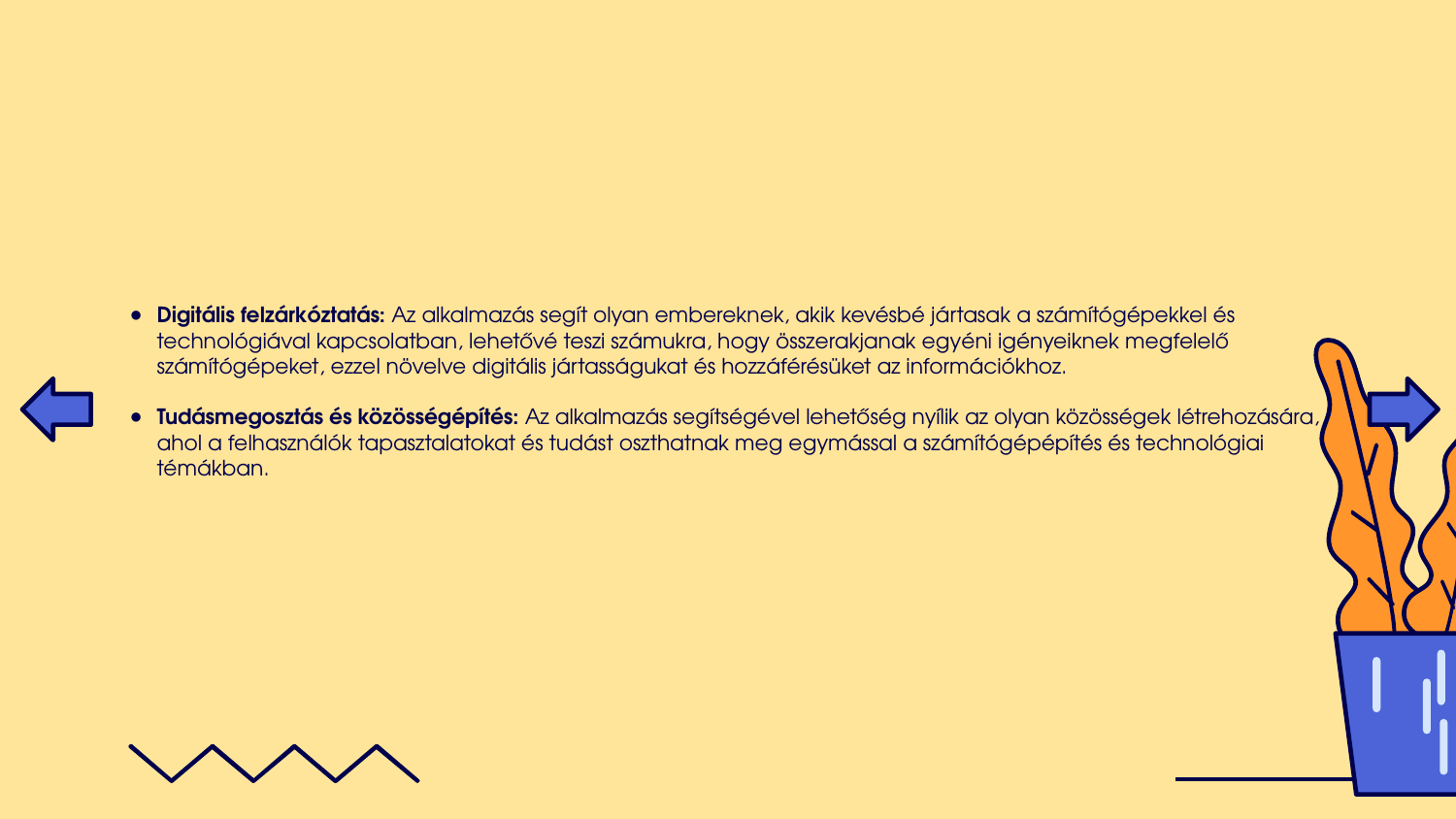

Digitális felzárkóztatás: Az alkalmazás segít olyan embereknek, akik kevésbé jártasak a számítógépekkel és technológiával kapcsolatban, lehetővé teszi számukra, hogy összerakjanak egyéni igényeiknek megfelelő számítógépeket, ezzel növelve digitális jártasságukat és hozzáférésüket az információkhoz.

Tudásmegosztás és közösségépítés: Az alkalmazás segítségével lehetőség nyílik az olyan közösségek létrehozására, ahol a felhasználók tapasztalatokat és tudást oszthatnak meg egymással a számítógépépítés és technológiai témákban.